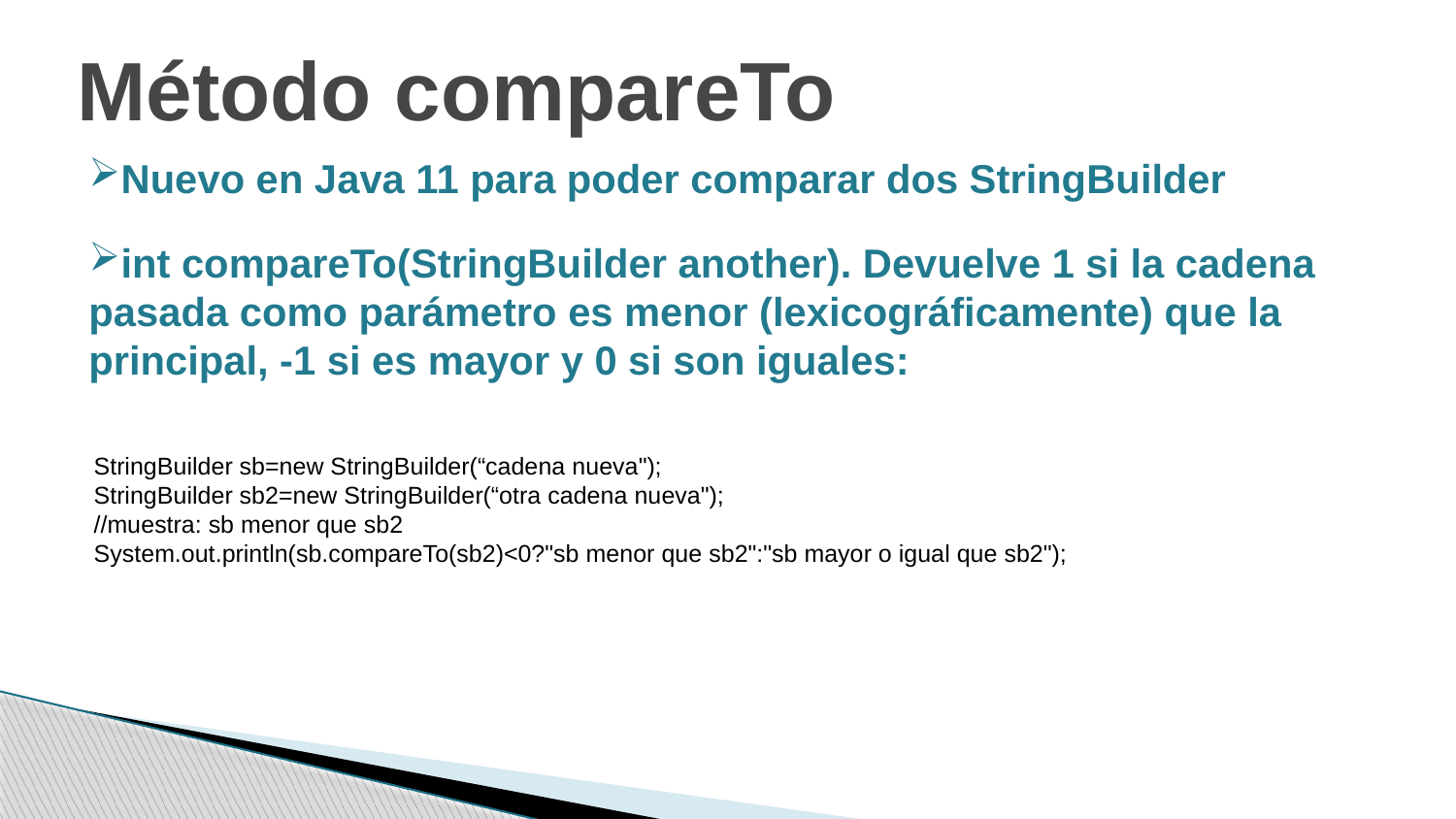

Método compareTo
Nuevo en Java 11 para poder comparar dos StringBuilder
int compareTo​(StringBuilder another). Devuelve 1 si la cadena pasada como parámetro es menor (lexicográficamente) que la principal, -1 si es mayor y 0 si son iguales:

StringBuilder sb=new StringBuilder(“cadena nueva");
StringBuilder sb2=new StringBuilder(“otra cadena nueva");
//muestra: sb menor que sb2
System.out.println(sb.compareTo(sb2)<0?"sb menor que sb2":"sb mayor o igual que sb2");